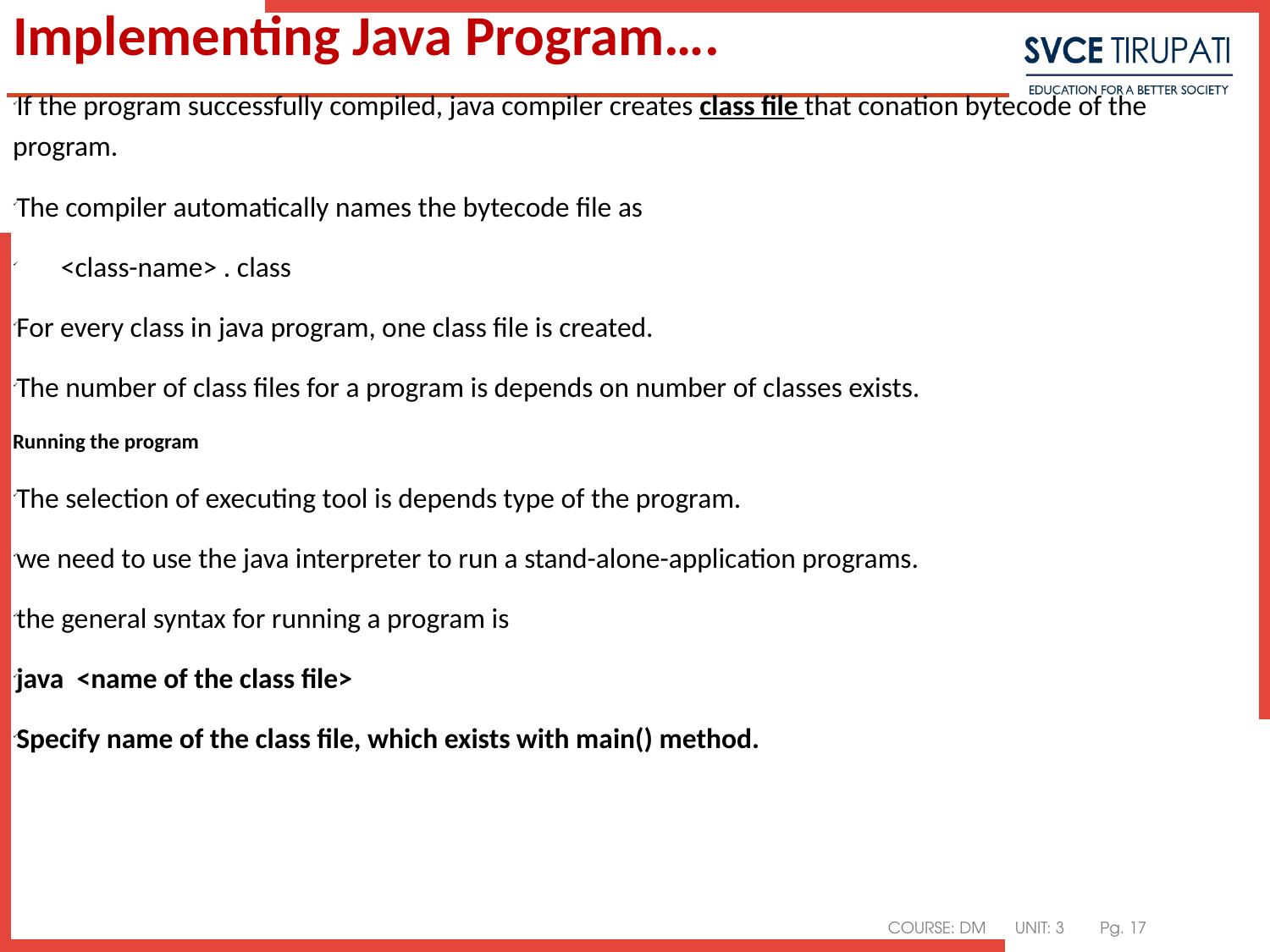

# Implementing Java Program….
If the program successfully compiled, java compiler creates class file that conation bytecode of the program.
The compiler automatically names the bytecode file as
       <class-name> . class
For every class in java program, one class file is created.
The number of class files for a program is depends on number of classes exists.
Running the program
The selection of executing tool is depends type of the program.
we need to use the java interpreter to run a stand-alone-application programs.
the general syntax for running a program is
java  <name of the class file>
Specify name of the class file, which exists with main() method.